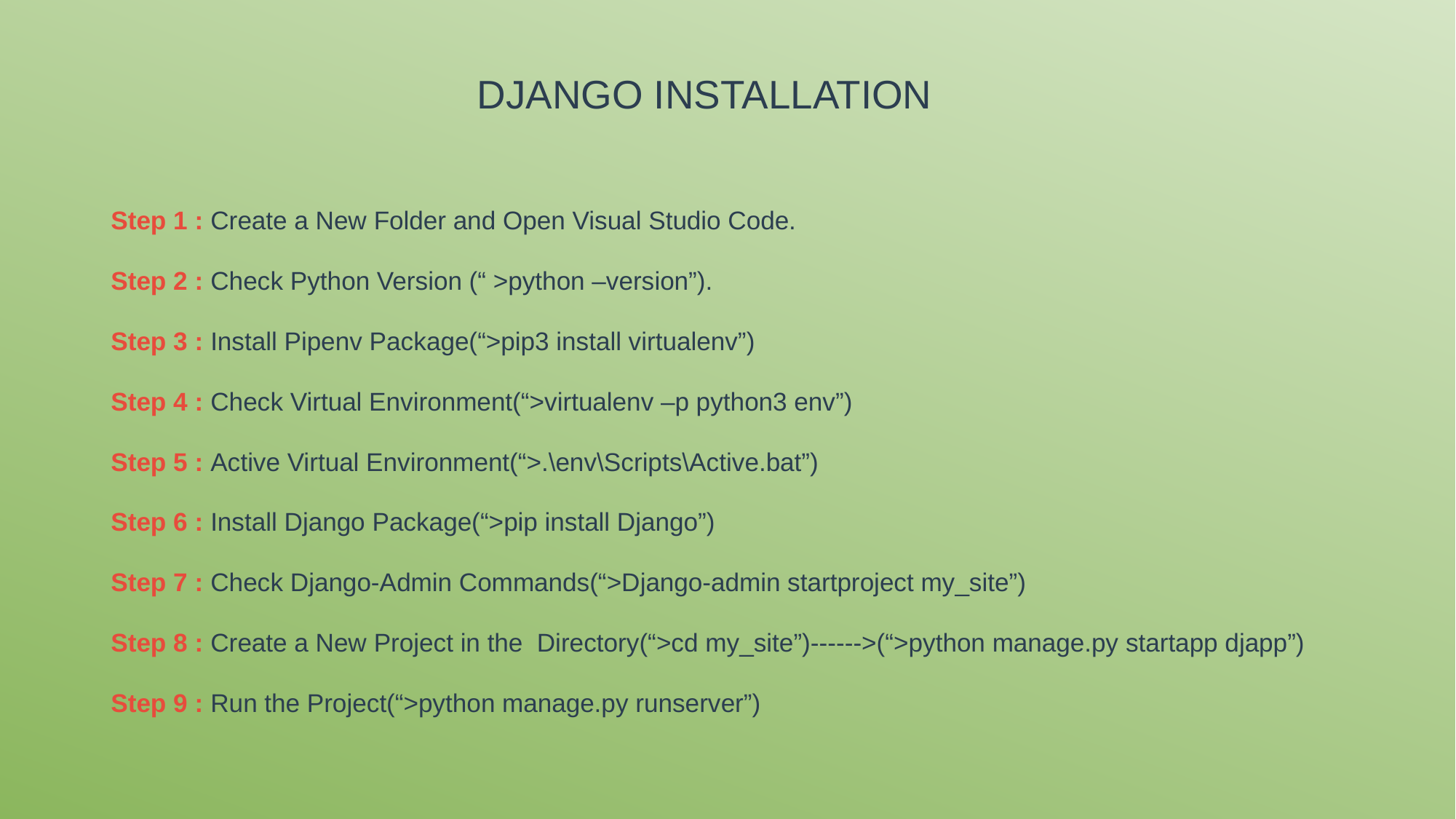

DJANGO INSTALLATION

Step 1 : Create a New Folder and Open Visual Studio Code.
Step 2 : Check Python Version (“ >python –version”).
Step 3 : Install Pipenv Package(“>pip3 install virtualenv”)
Step 4 : Check Virtual Environment(“>virtualenv –p python3 env”)
Step 5 : Active Virtual Environment(“>.\env\Scripts\Active.bat”)
Step 6 : Install Django Package(“>pip install Django”)
Step 7 : Check Django-Admin Commands(“>Django-admin startproject my_site”)
Step 8 : Create a New Project in the  Directory(“>cd my_site”)------>(“>python manage.py startapp djapp”)
Step 9 : Run the Project(“>python manage.py runserver”)